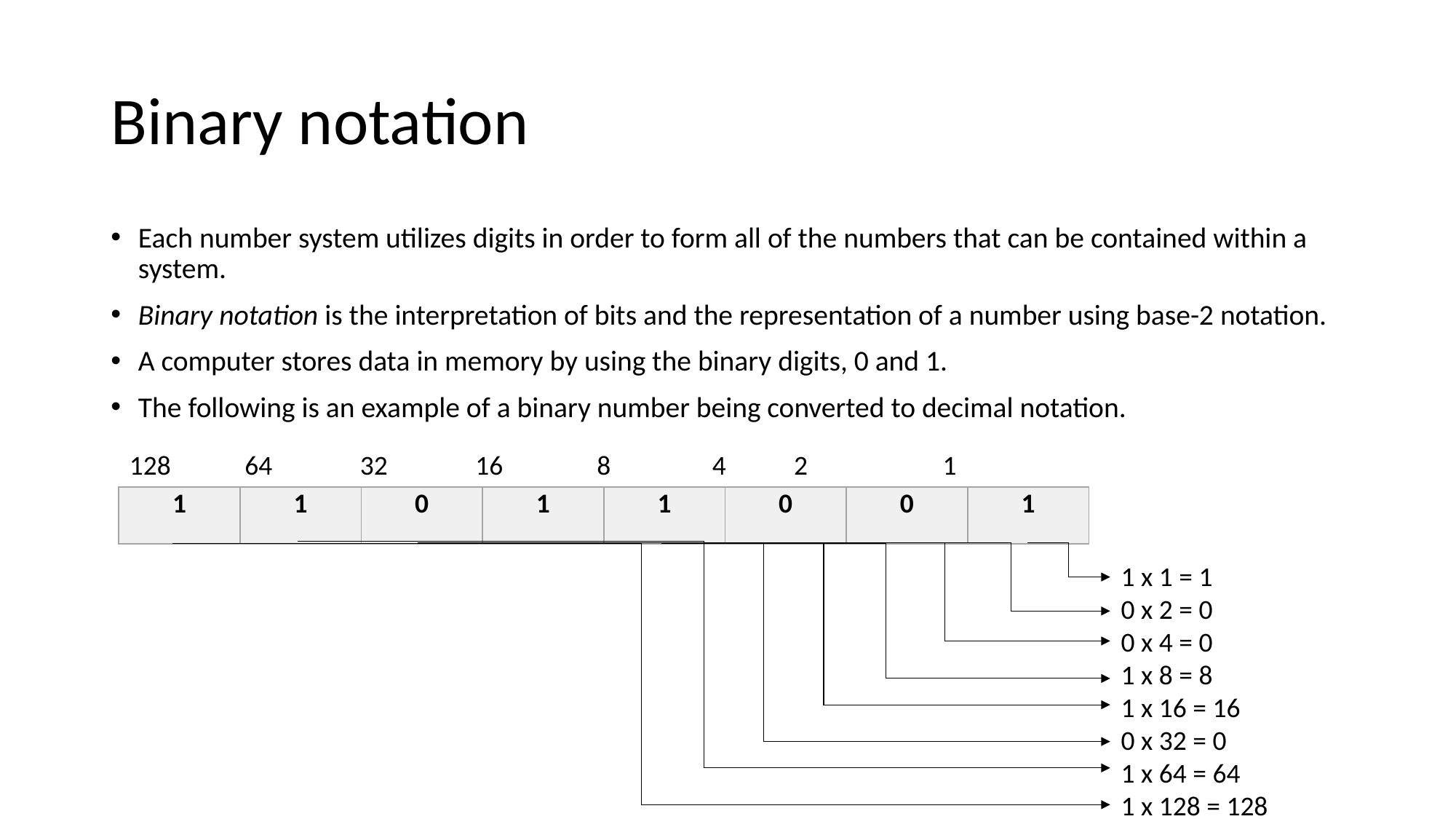

# Binary notation
Each number system utilizes digits in order to form all of the numbers that can be contained within a system.
Binary notation is the interpretation of bits and the representation of a number using base-2 notation.
A computer stores data in memory by using the binary digits, 0 and 1.
The following is an example of a binary number being converted to decimal notation.
128	 64	  32	   16	     8	      4           2	        1
| 1 | 1 | 0 | 1 | 1 | 0 | 0 | 1 |
| --- | --- | --- | --- | --- | --- | --- | --- |
1 x 1 = 1
0 x 2 = 0
0 x 4 = 0
1 x 8 = 8
1 x 16 = 16
0 x 32 = 0
1 x 64 = 64
1 x 128 = 128